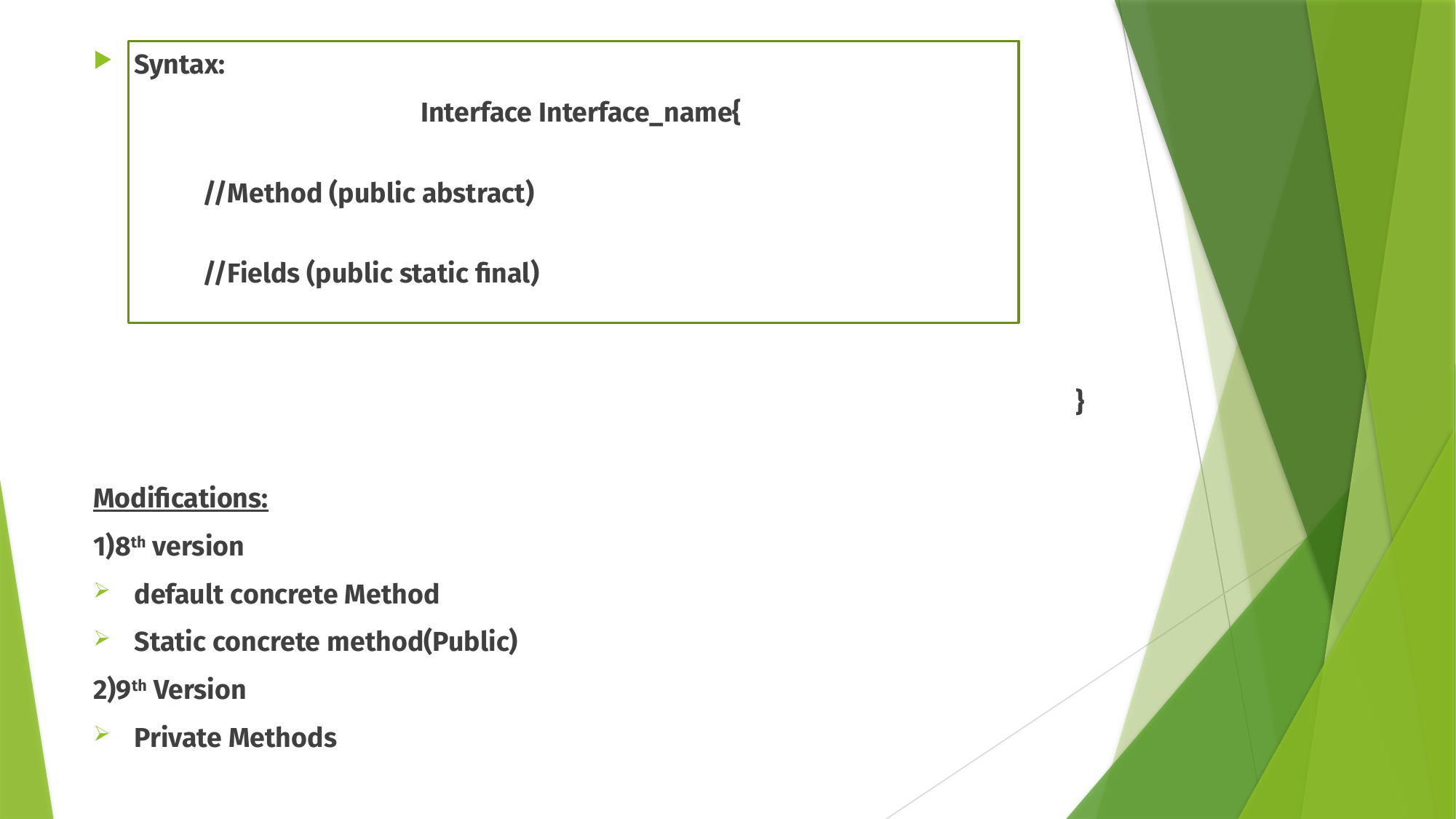

Syntax:
			Interface Interface_name{
										//Method (public abstract)
										//Fields (public static final)

									}

Modifications:
1)8th version
default concrete Method
Static concrete method(Public)
2)9th Version
Private Methods